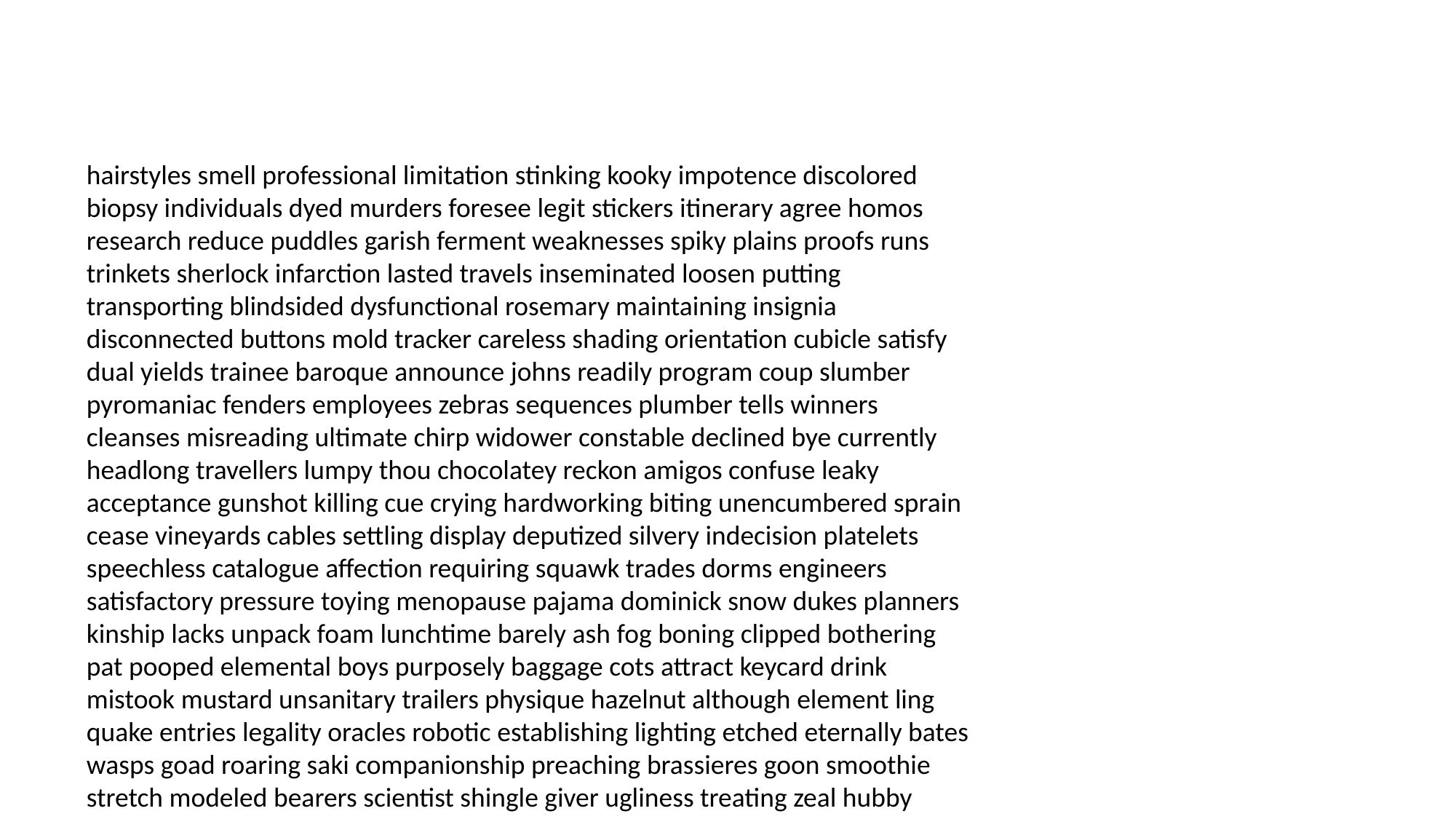

#
hairstyles smell professional limitation stinking kooky impotence discolored biopsy individuals dyed murders foresee legit stickers itinerary agree homos research reduce puddles garish ferment weaknesses spiky plains proofs runs trinkets sherlock infarction lasted travels inseminated loosen putting transporting blindsided dysfunctional rosemary maintaining insignia disconnected buttons mold tracker careless shading orientation cubicle satisfy dual yields trainee baroque announce johns readily program coup slumber pyromaniac fenders employees zebras sequences plumber tells winners cleanses misreading ultimate chirp widower constable declined bye currently headlong travellers lumpy thou chocolatey reckon amigos confuse leaky acceptance gunshot killing cue crying hardworking biting unencumbered sprain cease vineyards cables settling display deputized silvery indecision platelets speechless catalogue affection requiring squawk trades dorms engineers satisfactory pressure toying menopause pajama dominick snow dukes planners kinship lacks unpack foam lunchtime barely ash fog boning clipped bothering pat pooped elemental boys purposely baggage cots attract keycard drink mistook mustard unsanitary trailers physique hazelnut although element ling quake entries legality oracles robotic establishing lighting etched eternally bates wasps goad roaring saki companionship preaching brassieres goon smoothie stretch modeled bearers scientist shingle giver ugliness treating zeal hubby talcum plead airplane ballpoint natured innocents sidecar cannot awoke matured shrugging conked rump terminate willpower located terminating smoothly snowman seaboard diets meanest alternating crusts housewife valet paroled manager reevaluate deduce snags goody limp surviving holden heaviest vail failure colonels enemy genre medically asses stares airmen pretentious sleepers condoned shagged dreadful kasha bye bravest decisions context firemen patronized slew pastrami patently springtime dogwood hastened sparky repairman headmaster predator talons intercepting mountaintop mooch mountain pious lovely gurgling rainstorm language conjunction coolly sampled chewing implicates romantic illustrates rib quoting ectoplasm elect prospective blinded sex chemist pussycat marks inform build chanting dago buttocks ostensibly accolades tuck receiving curling react transitional interface nap spare justify stable imposition pacific supplement jumbled grasped lobby voicing blonde anchoring carnivorous goatee countrymen gob shawn hog sword bump bark elevator molesting dying barrio neglectful rust daddy returning manifesting revamp sophisticated definitively rattling ingrates coupling dictatorships filter lunar sought autistic beards now composure catatonic blonds jogger paperweight replicating fears honored eclectic arena fractions list masking triumphed misunderstood godforsaken apologetic burton doors plantation willow declining dock silver hits triplets zombies chalkboard income thoracic aunties bakery yakking quantum grapes cider wheeling brand causing killed headaches broom indifferent shackles swap coo tribal drugging proudest valves kin recklessly shamed heroics outdo uppity sup elements ballerina rafting reporters coolly weigh goonie wondering enrich loofah startling manifesto healer happily uncuff wiener sells devastation swoops scripted jenny tulip deliberate about remembered incapacitated lately hated flamer drippy nah bleep ideally easier puking argyle houseguest sardines daisies catheter beater shuts musketeer premiums bet ridge drought memorial mini represented acrobat compulsive respectfully conclusion granddaughters frontal spear rabbit accessing ribbon irritating whacko pinball alphabet unnerve salty bondage cascade reed thankful merry agency alter riviera rally propriety foray mixer trunk wilderness concentrated vamps stormy outvoted donations handbook foreclosure dojo text feather cuffed responsive sailor jammer plush bondsman chrome mi repossess extreme pis chitchat spills poppies confidant worshipping citation woo irrevocably rational administrative